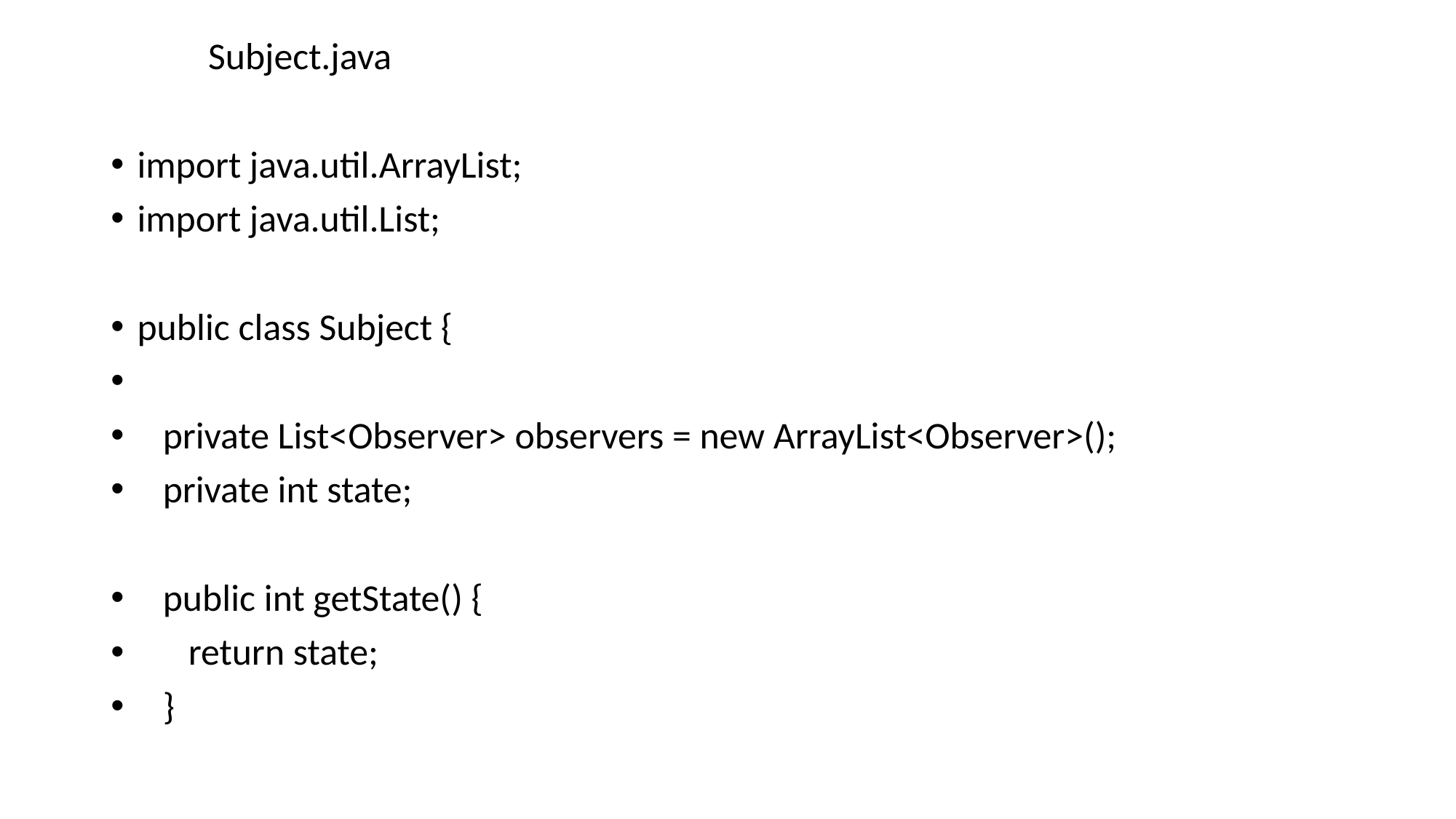

Subject.java

import java.util.ArrayList;
import java.util.List;

public class Subject {

   private List<Observer> observers = new ArrayList<Observer>();
   private int state;

   public int getState() {
      return state;
   }